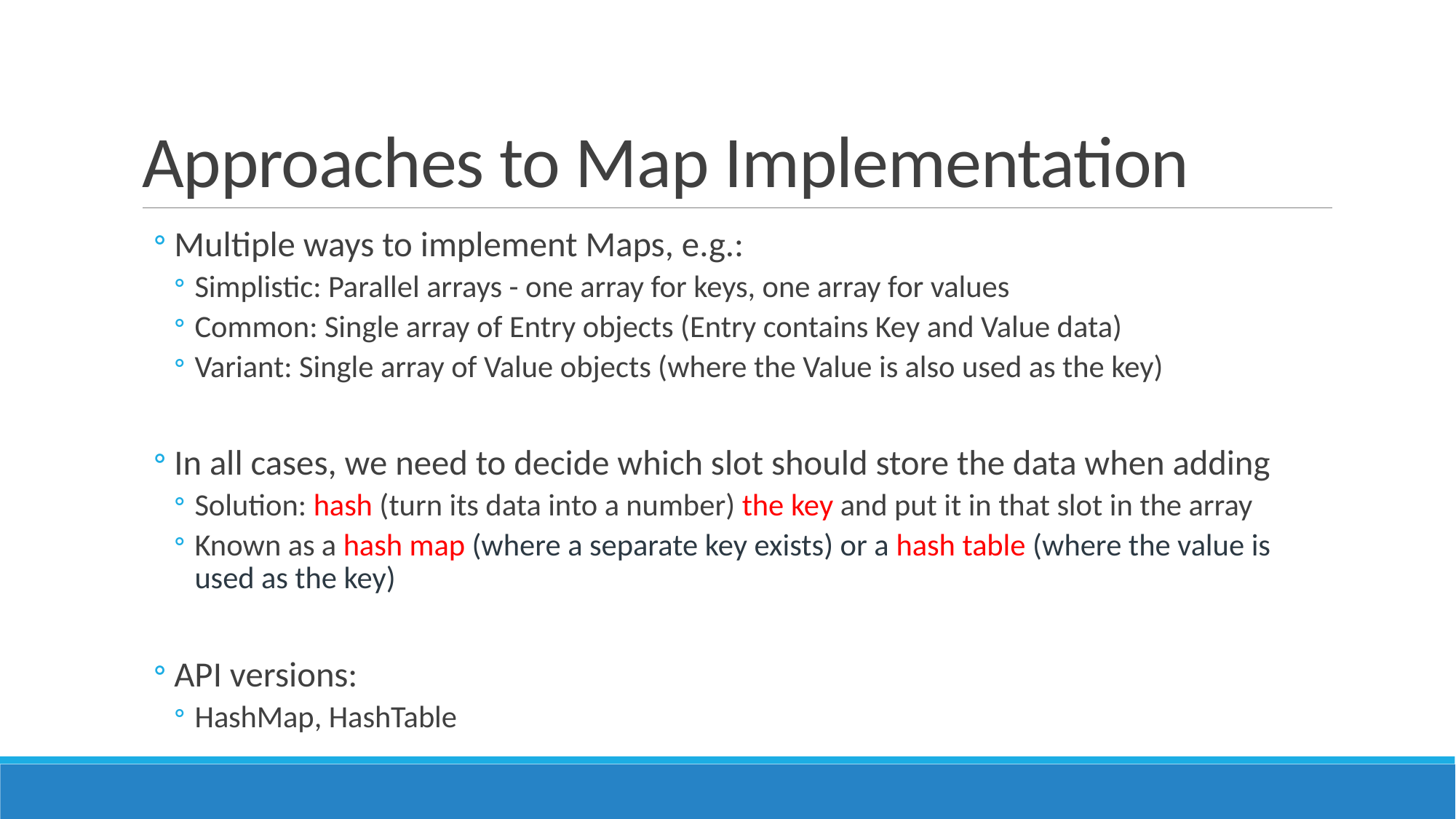

# Approaches to Map Implementation
Multiple ways to implement Maps, e.g.:
Simplistic: Parallel arrays - one array for keys, one array for values
Common: Single array of Entry objects (Entry contains Key and Value data)
Variant: Single array of Value objects (where the Value is also used as the key)

In all cases, we need to decide which slot should store the data when adding
Solution: hash (turn its data into a number) the key and put it in that slot in the array
Known as a hash map (where a separate key exists) or a hash table (where the value is used as the key)

API versions:
HashMap, HashTable